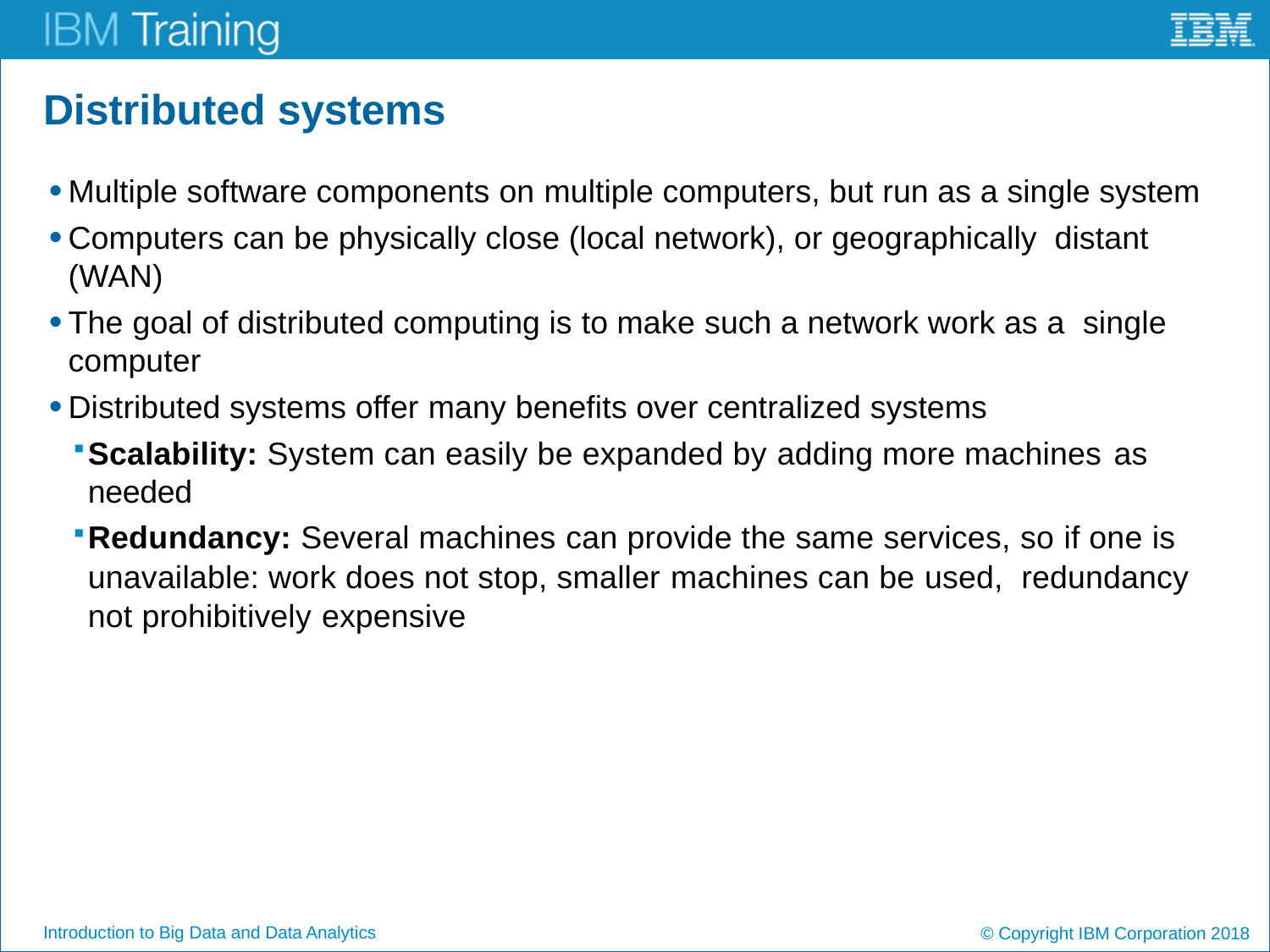

# Distributed systems
Multiple software components on multiple computers, but run as a single system
Computers can be physically close (local network), or geographically  distant (WAN)
The goal of distributed computing is to make such a network work as a  single computer
Distributed systems offer many benefits over centralized systems
Scalability: System can easily be expanded by adding more machines as needed
Redundancy: Several machines can provide the same services, so if one is  unavailable: work does not stop, smaller machines can be used,  redundancy not prohibitively expensive